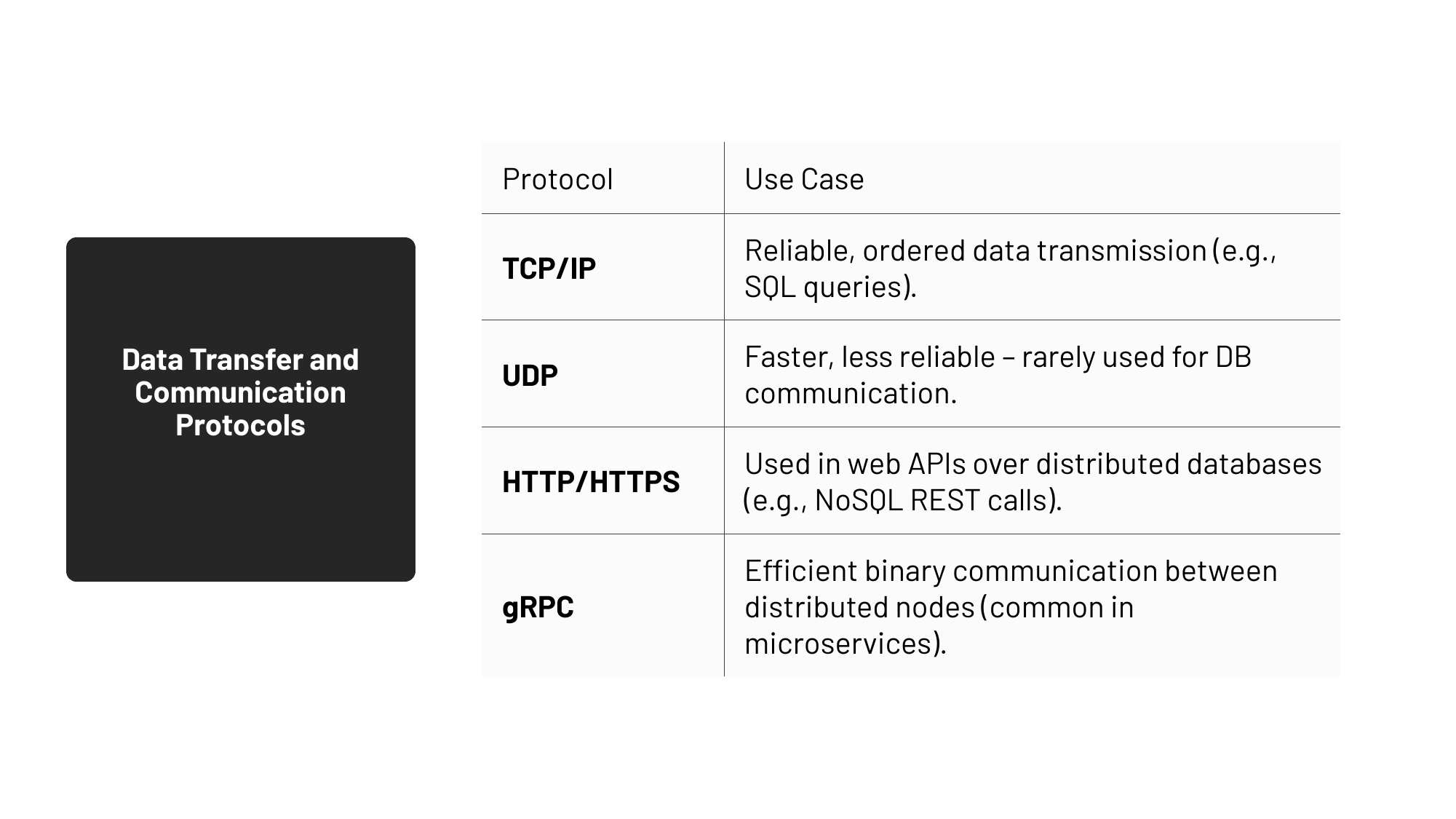

| Protocol | Use Case |
| --- | --- |
| TCP/IP | Reliable, ordered data transmission (e.g., SQL queries). |
| UDP | Faster, less reliable – rarely used for DB communication. |
| HTTP/HTTPS | Used in web APIs over distributed databases (e.g., NoSQL REST calls). |
| gRPC | Efficient binary communication between distributed nodes (common in microservices). |
# Data Transfer and Communication Protocols